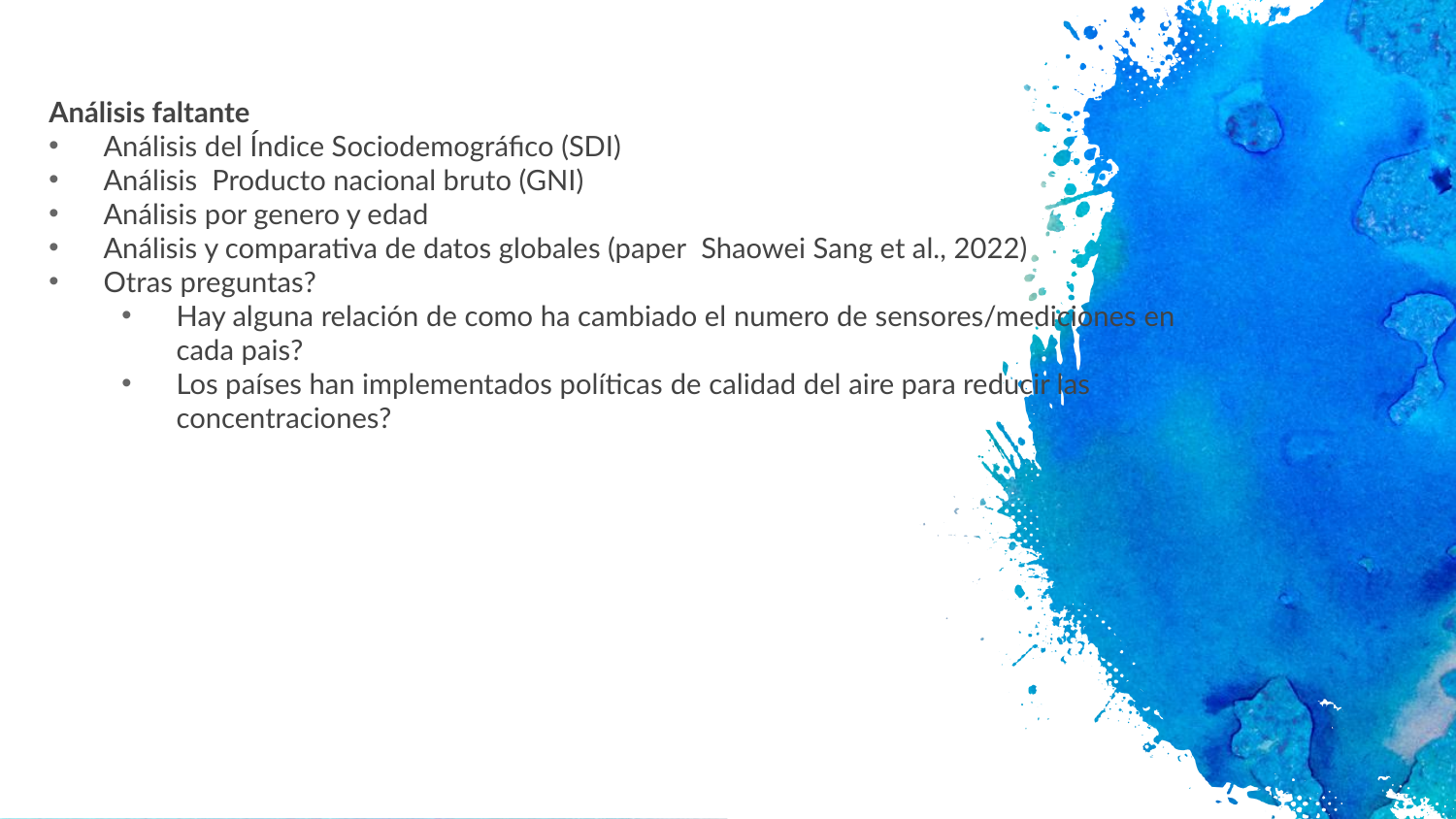

Análisis faltante
Análisis del Índice Sociodemográfico (SDI)
Análisis  Producto nacional bruto (GNI)
Análisis por genero y edad
Análisis y comparativa de datos globales (paper  Shaowei Sang et al., 2022)
Otras preguntas?
Hay alguna relación de como ha cambiado el numero de sensores/mediciones en cada pais?
Los países han implementados políticas de calidad del aire para reducir las concentraciones?